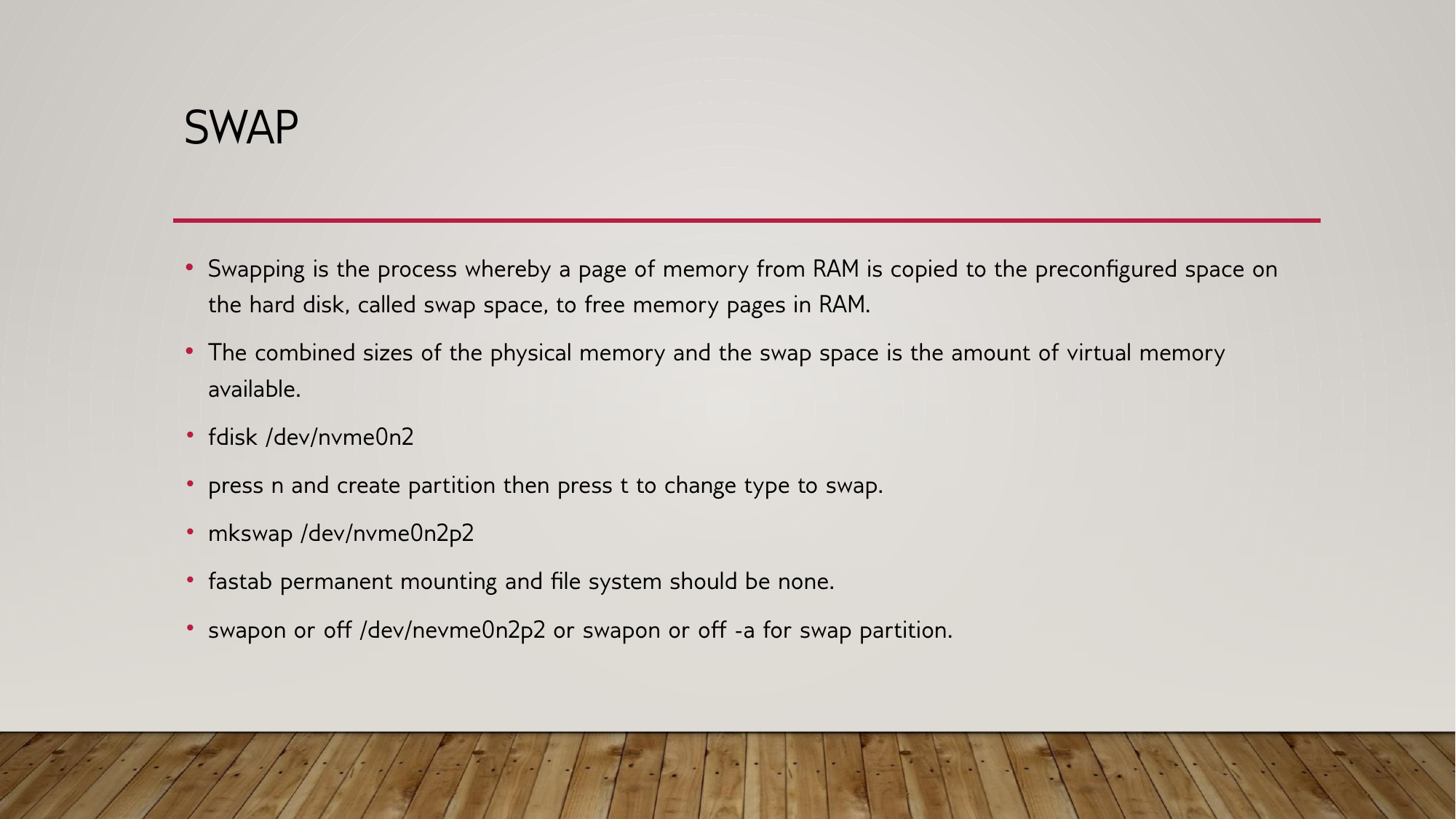

# SWAP
Swapping is the process whereby a page of memory from RAM is copied to the preconfigured space on the hard disk, called swap space, to free memory pages in RAM.
The combined sizes of the physical memory and the swap space is the amount of virtual memory available.
fdisk /dev/nvme0n2
press n and create partition then press t to change type to swap.
mkswap /dev/nvme0n2p2
fastab permanent mounting and file system should be none.
swapon or off /dev/nevme0n2p2 or swapon or off -a for swap partition.